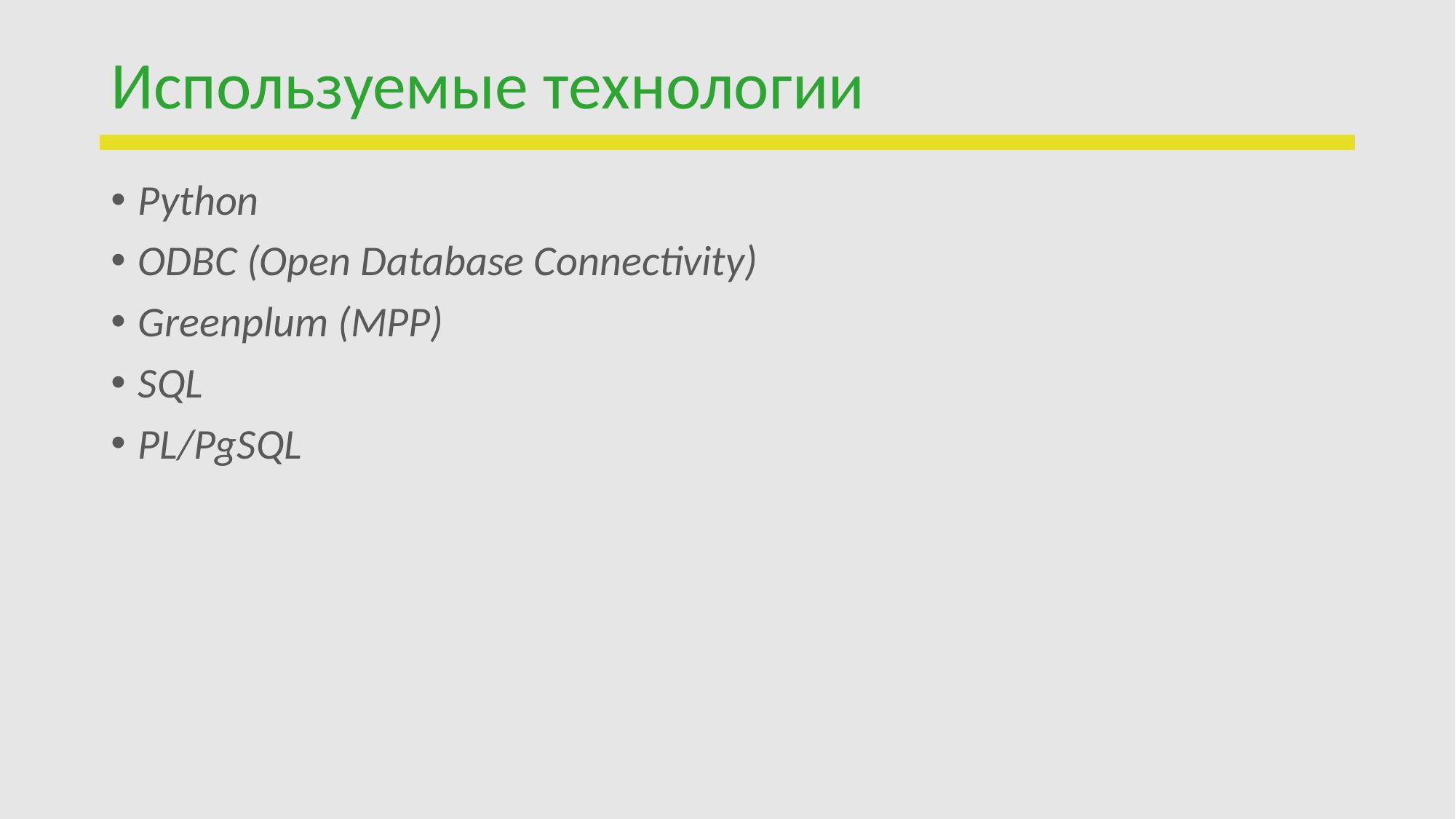

# Используемые технологии
Python
ODBC (Open Database Connectivity)
Greenplum (MPP)
SQL
PL/PgSQL